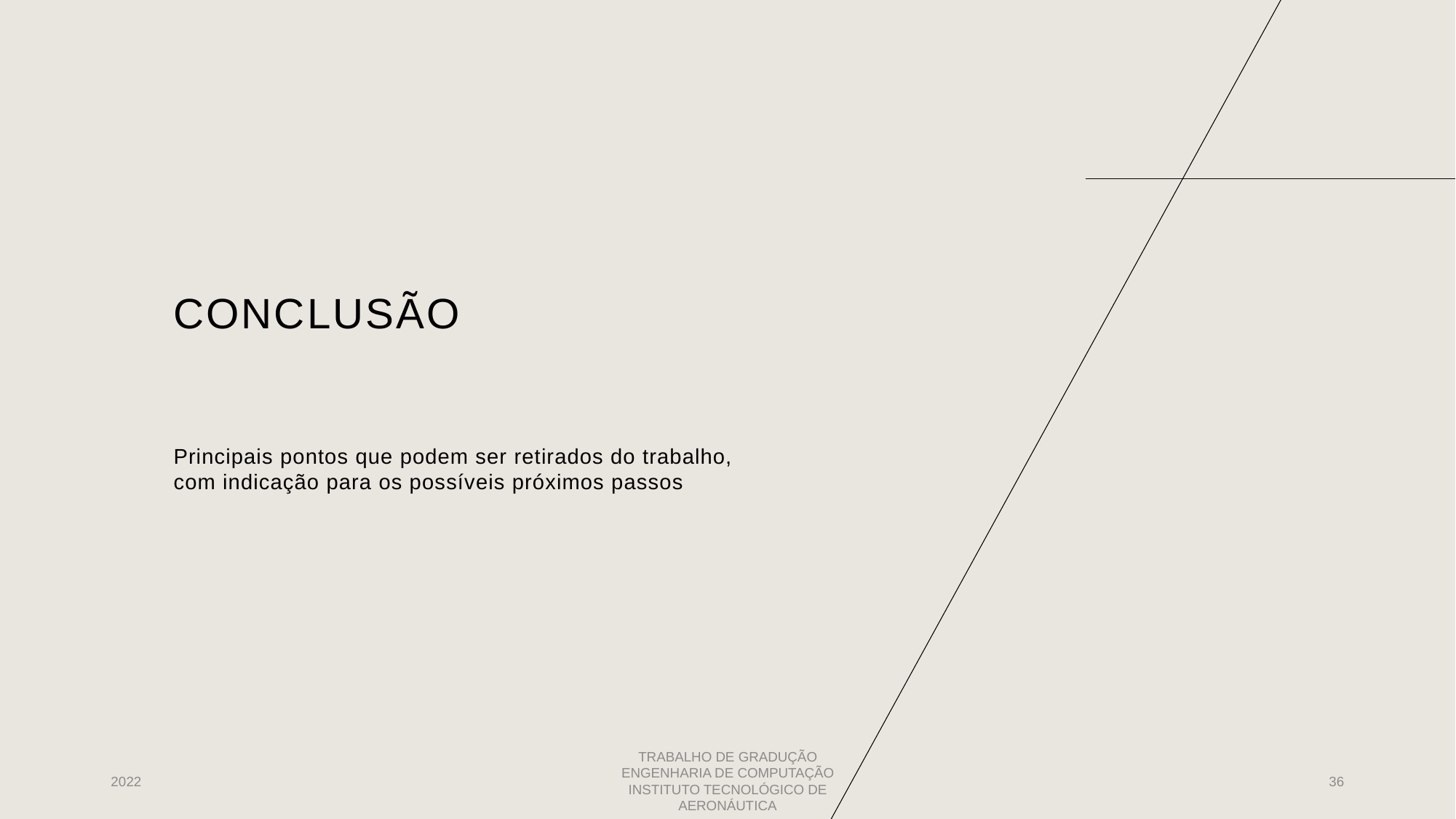

# CONCLUSÃO
Principais pontos que podem ser retirados do trabalho, com indicação para os possíveis próximos passos
TRABALHO DE GRADUÇÃO
ENGENHARIA DE COMPUTAÇÃO
INSTITUTO TECNOLÓGICO DE AERONÁUTICA
2022
36